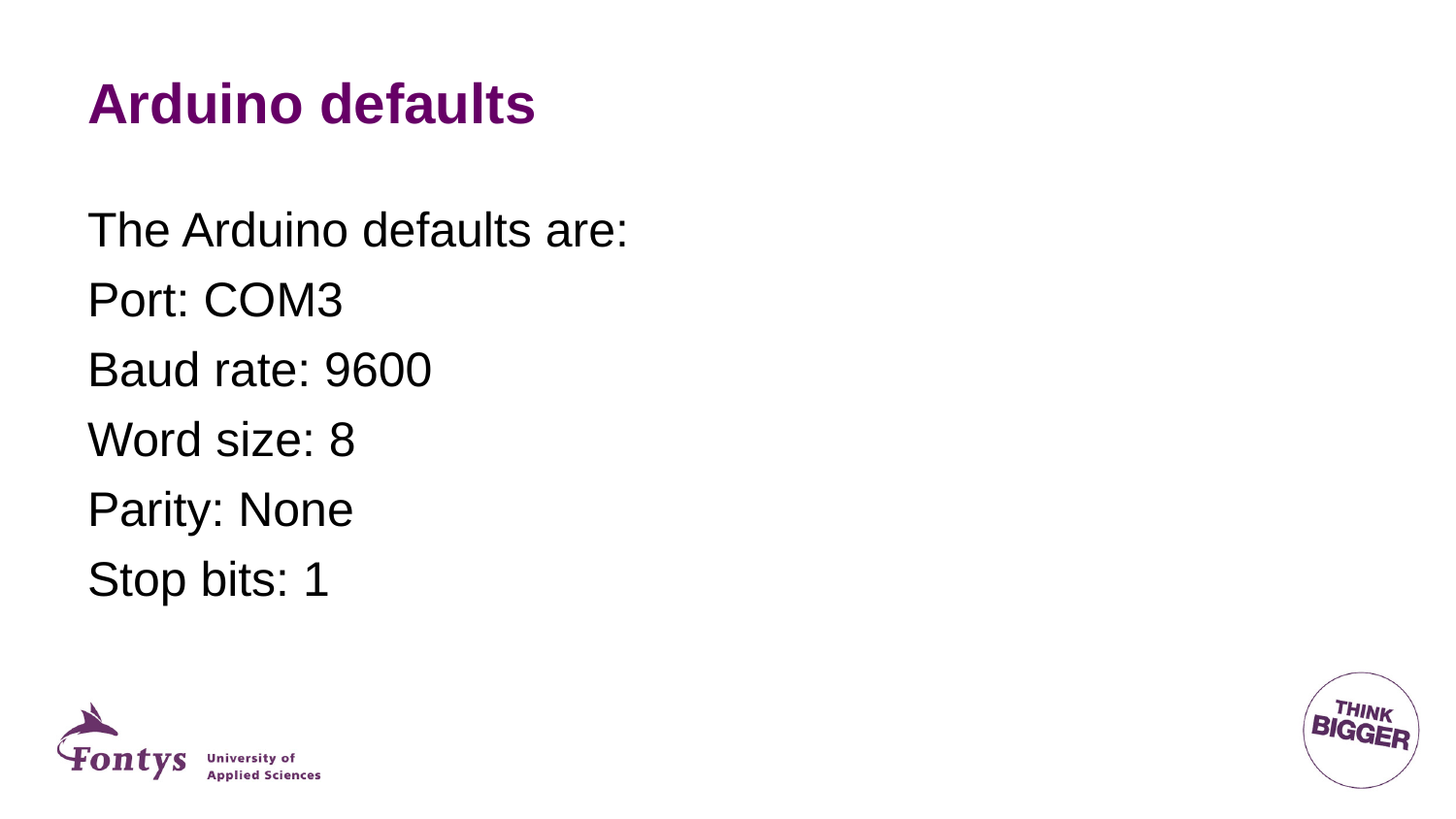

# Arduino defaults
The Arduino defaults are:
Port: COM3
Baud rate: 9600
Word size: 8
Parity: None
Stop bits: 1